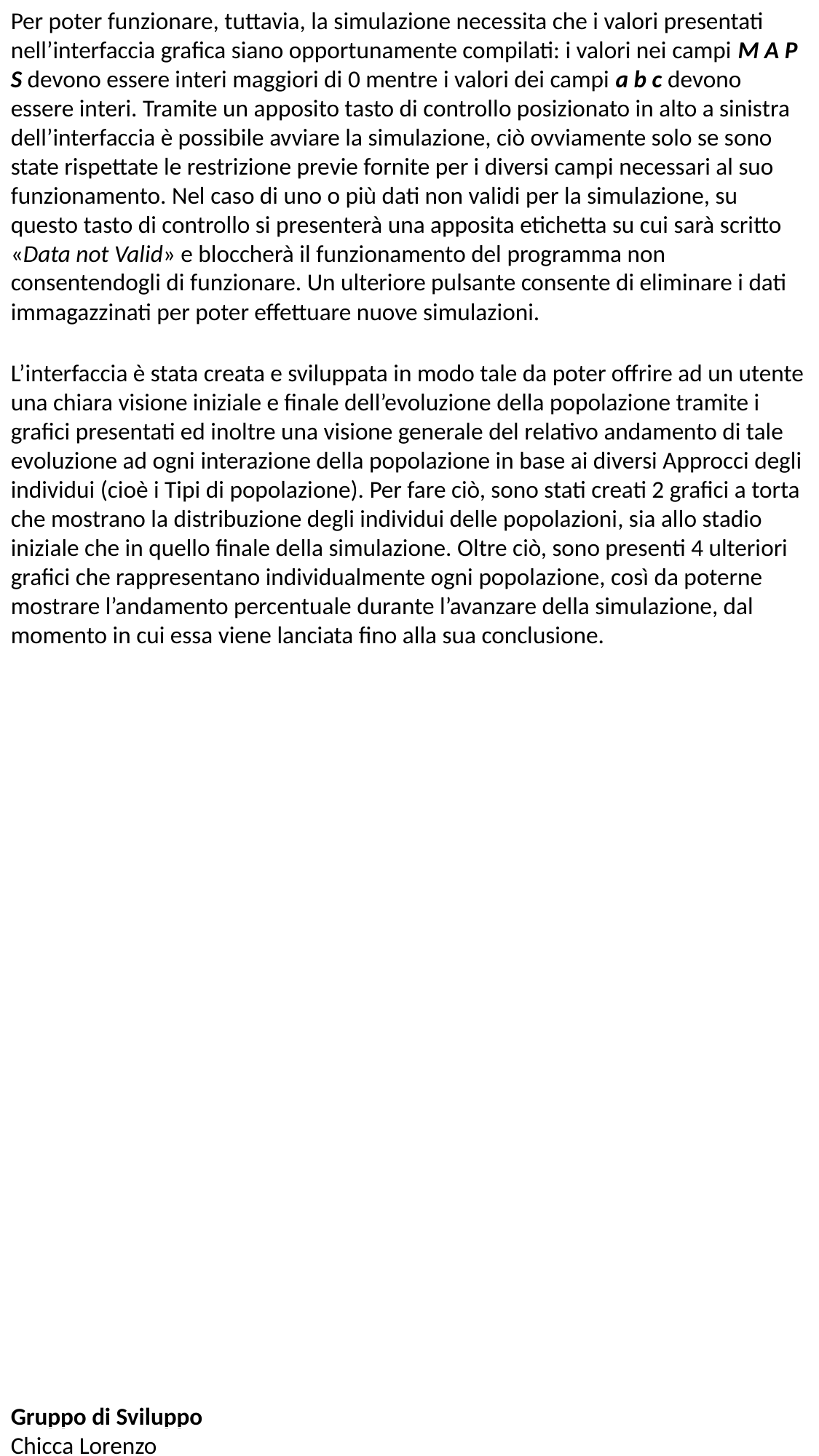

Per poter funzionare, tuttavia, la simulazione necessita che i valori presentati nell’interfaccia grafica siano opportunamente compilati: i valori nei campi M A P S devono essere interi maggiori di 0 mentre i valori dei campi a b c devono essere interi. Tramite un apposito tasto di controllo posizionato in alto a sinistra dell’interfaccia è possibile avviare la simulazione, ciò ovviamente solo se sono state rispettate le restrizione previe fornite per i diversi campi necessari al suo funzionamento. Nel caso di uno o più dati non validi per la simulazione, su questo tasto di controllo si presenterà una apposita etichetta su cui sarà scritto «Data not Valid» e bloccherà il funzionamento del programma non consentendogli di funzionare. Un ulteriore pulsante consente di eliminare i dati immagazzinati per poter effettuare nuove simulazioni.

L’interfaccia è stata creata e sviluppata in modo tale da poter offrire ad un utente una chiara visione iniziale e finale dell’evoluzione della popolazione tramite i grafici presentati ed inoltre una visione generale del relativo andamento di tale evoluzione ad ogni interazione della popolazione in base ai diversi Approcci degli individui (cioè i Tipi di popolazione). Per fare ciò, sono stati creati 2 grafici a torta che mostrano la distribuzione degli individui delle popolazioni, sia allo stadio iniziale che in quello finale della simulazione. Oltre ciò, sono presenti 4 ulteriori grafici che rappresentano individualmente ogni popolazione, così da poterne mostrare l’andamento percentuale durante l’avanzare della simulazione, dal momento in cui essa viene lanciata fino alla sua conclusione.

Gruppo di Sviluppo
Chicca Lorenzo
Chiucchiolo Pierfrancesco
Cremona Federico